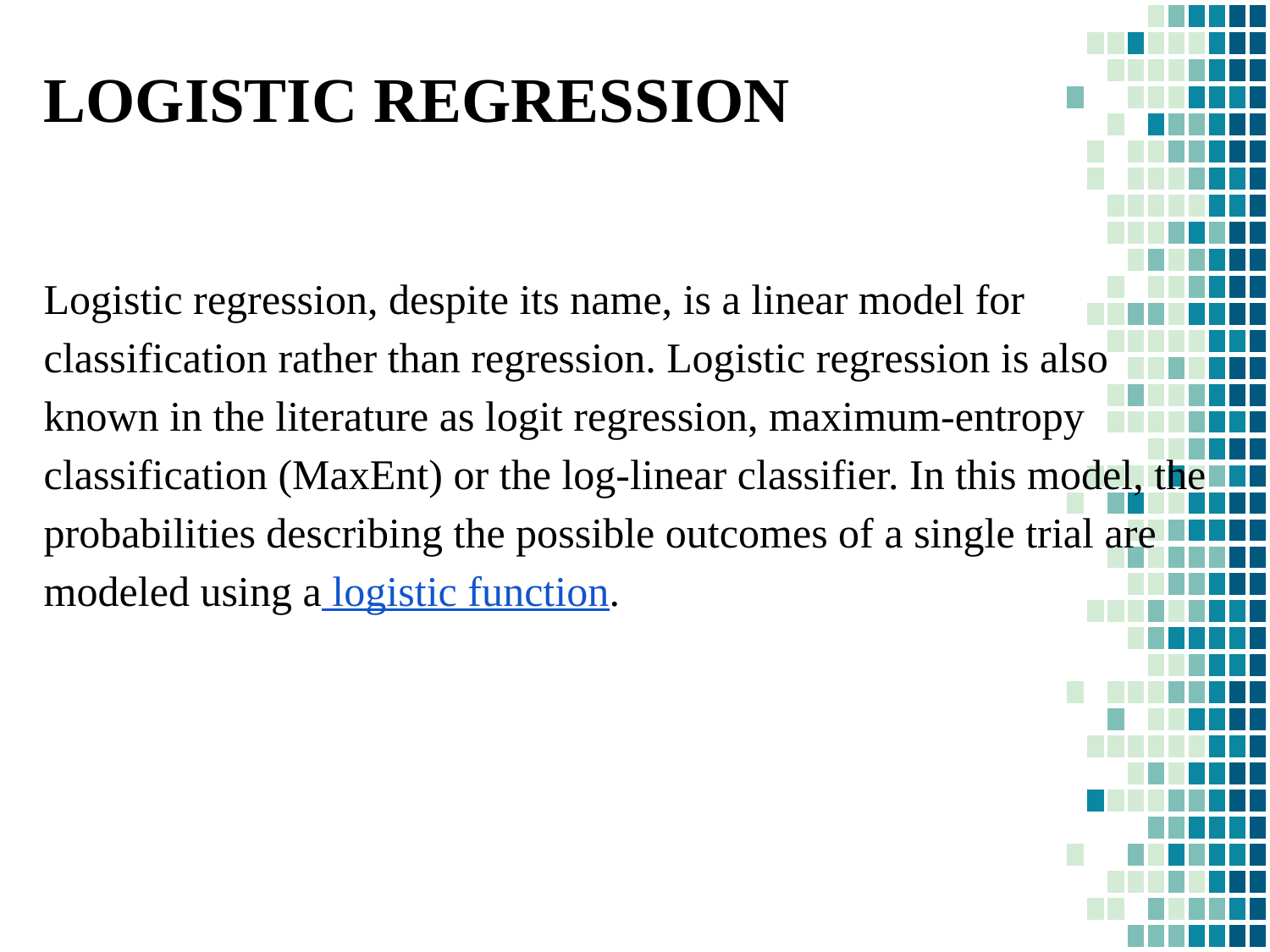

#
LOGISTIC REGRESSION

Logistic regression, despite its name, is a linear model for classification rather than regression. Logistic regression is also known in the literature as logit regression, maximum-entropy classification (MaxEnt) or the log-linear classifier. In this model, the probabilities describing the possible outcomes of a single trial are modeled using a logistic function.